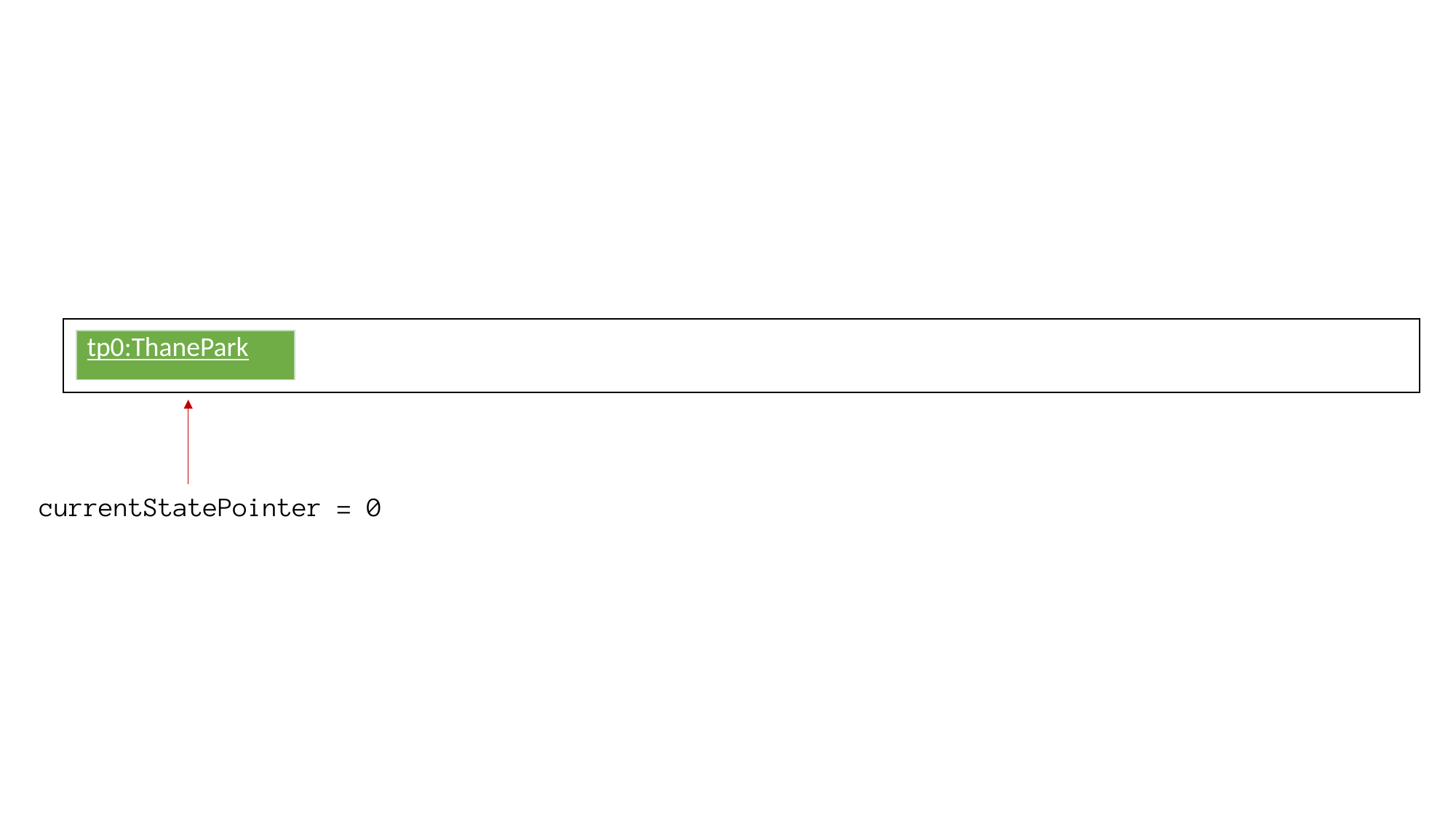

| tp0:ThanePark |
| --- |
currentStatePointer = 0